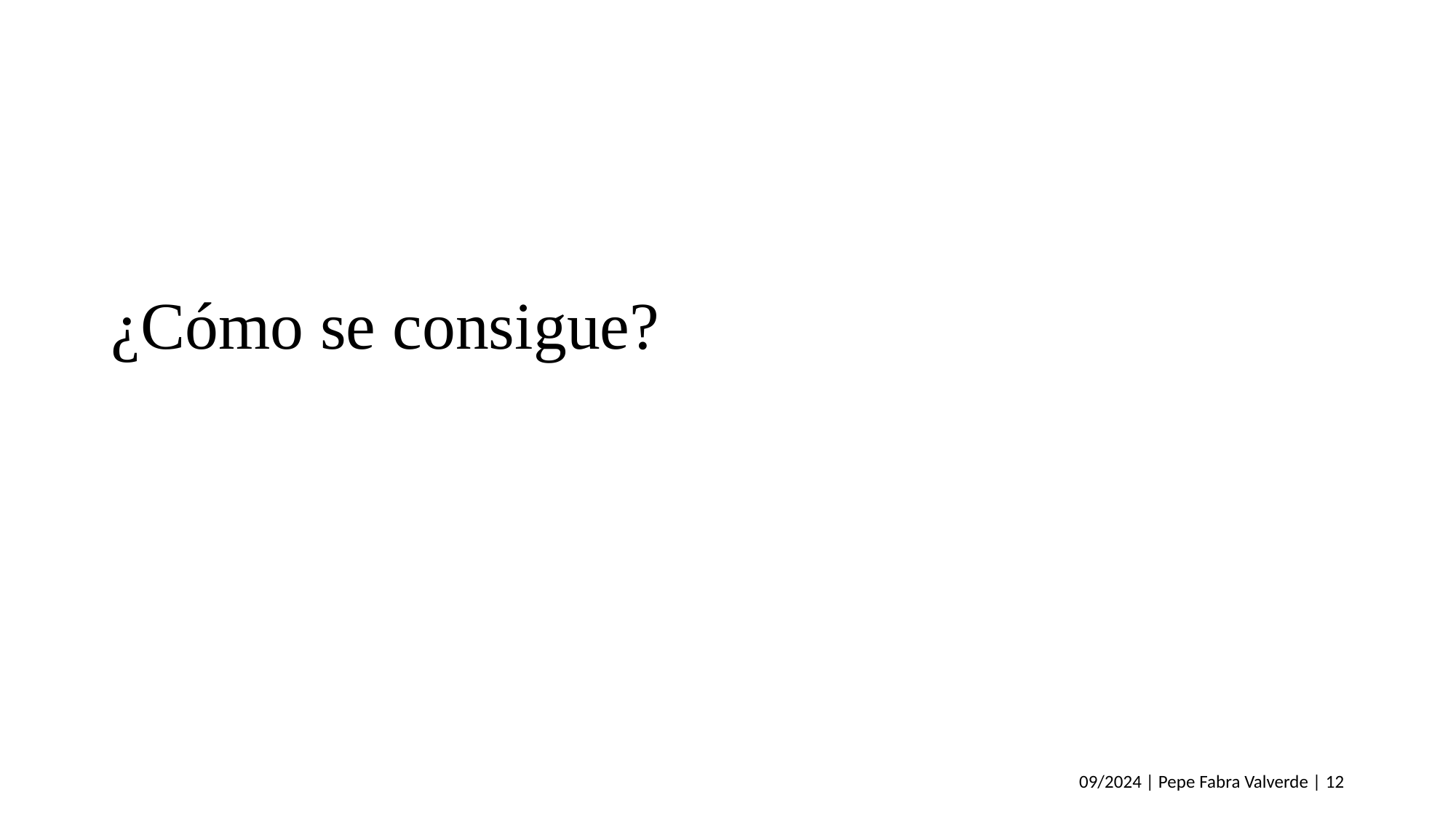

# ¿Cómo se consigue?

09/2024 | Pepe Fabra Valverde | 12